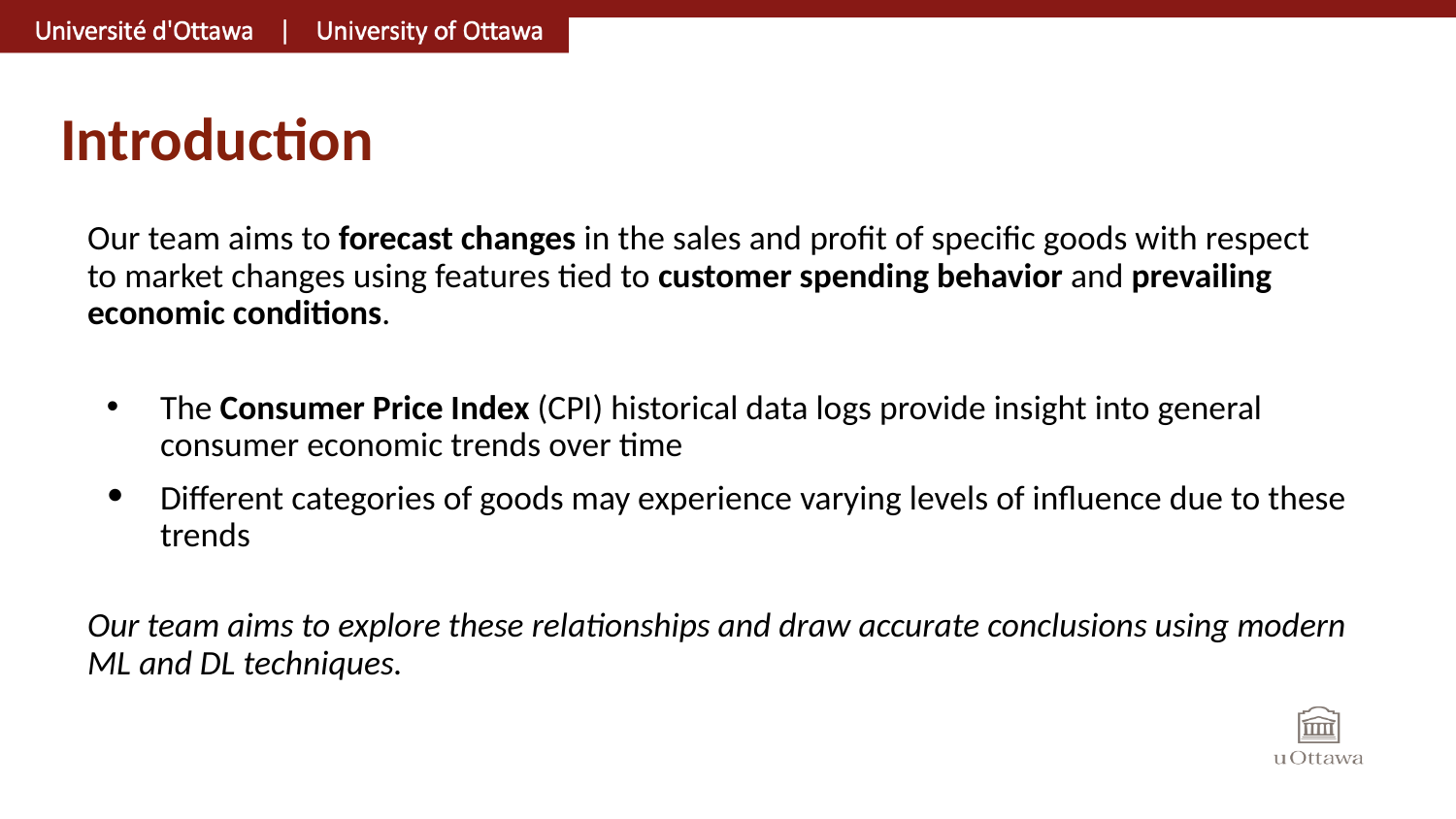

# Introduction
Our team aims to forecast changes in the sales and profit of specific goods with respect to market changes using features tied to customer spending behavior and prevailing economic conditions.
The Consumer Price Index (CPI) historical data logs provide insight into general consumer economic trends over time
Different categories of goods may experience varying levels of influence due to these trends
Our team aims to explore these relationships and draw accurate conclusions using modern ML and DL techniques.